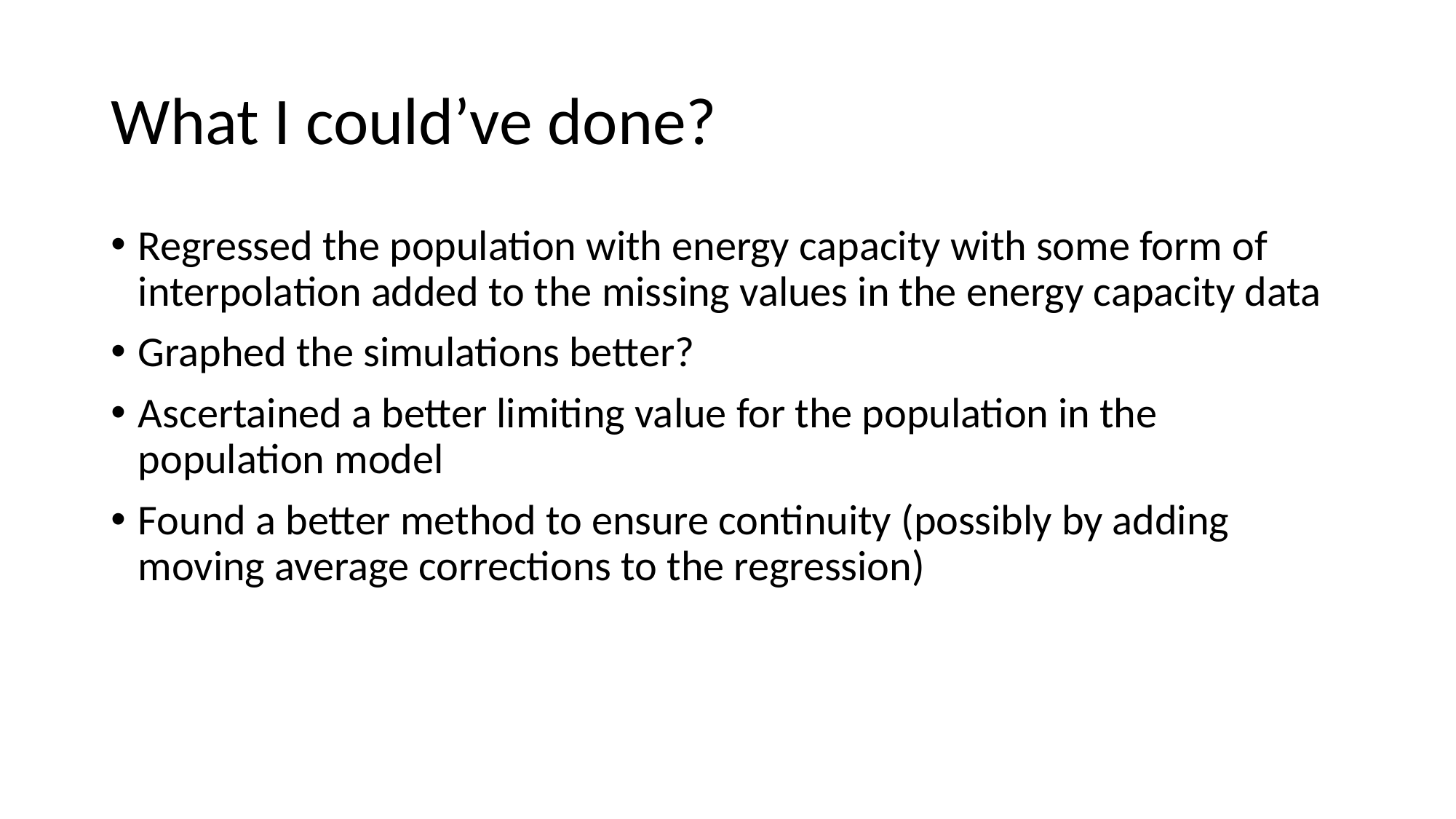

# What I could’ve done?
Regressed the population with energy capacity with some form of interpolation added to the missing values in the energy capacity data
Graphed the simulations better?
Ascertained a better limiting value for the population in the population model
Found a better method to ensure continuity (possibly by adding moving average corrections to the regression)